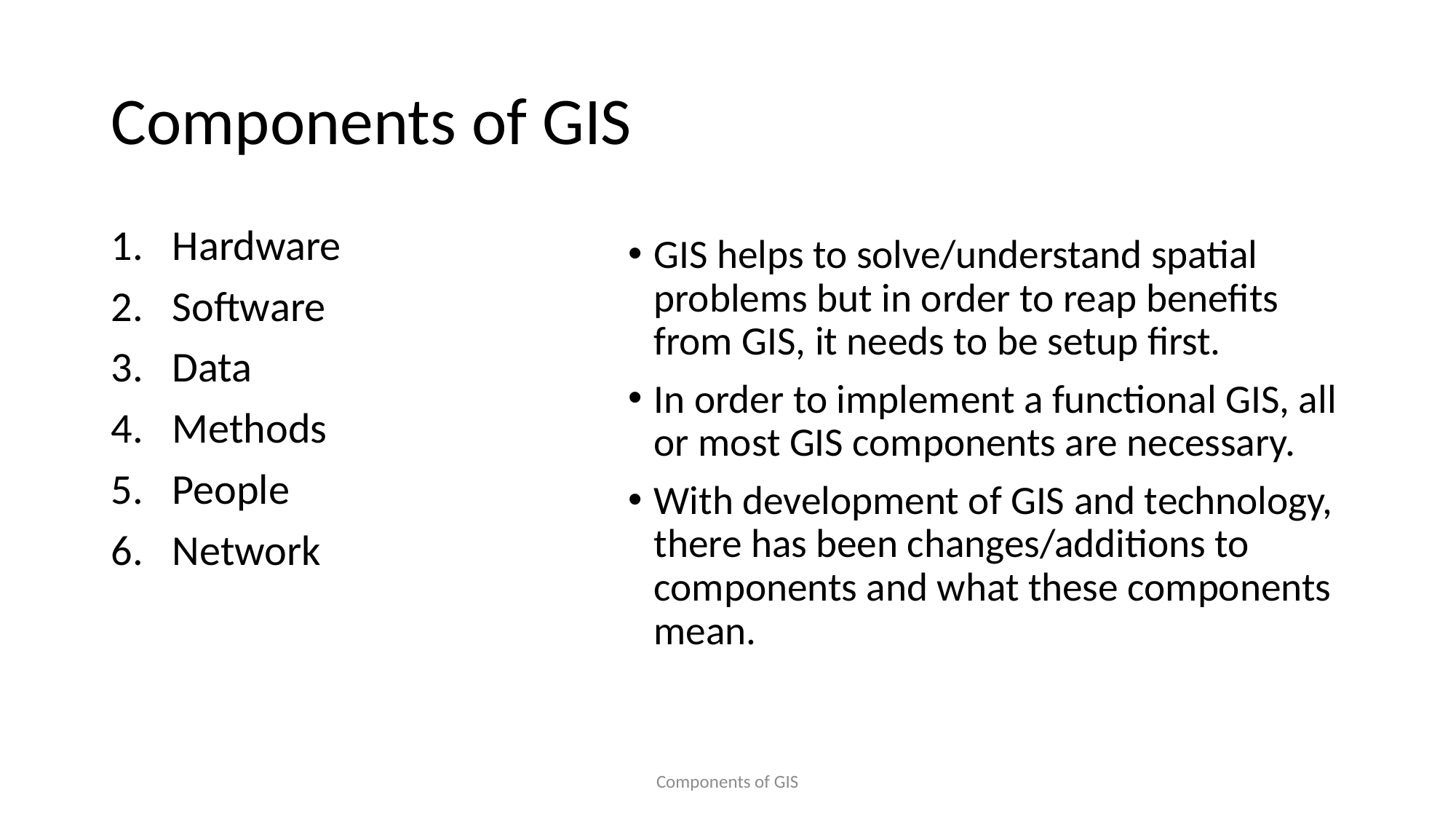

# Components of GIS

GIS helps to solve/understand spatial problems but in order to reap benefits from GIS, it needs to be setup first.
In order to implement a functional GIS, all or most GIS components are necessary.
With development of GIS and technology, there has been changes/additions to components and what these components mean.
Hardware
Software
Data
Methods
People
Network
Components of GIS